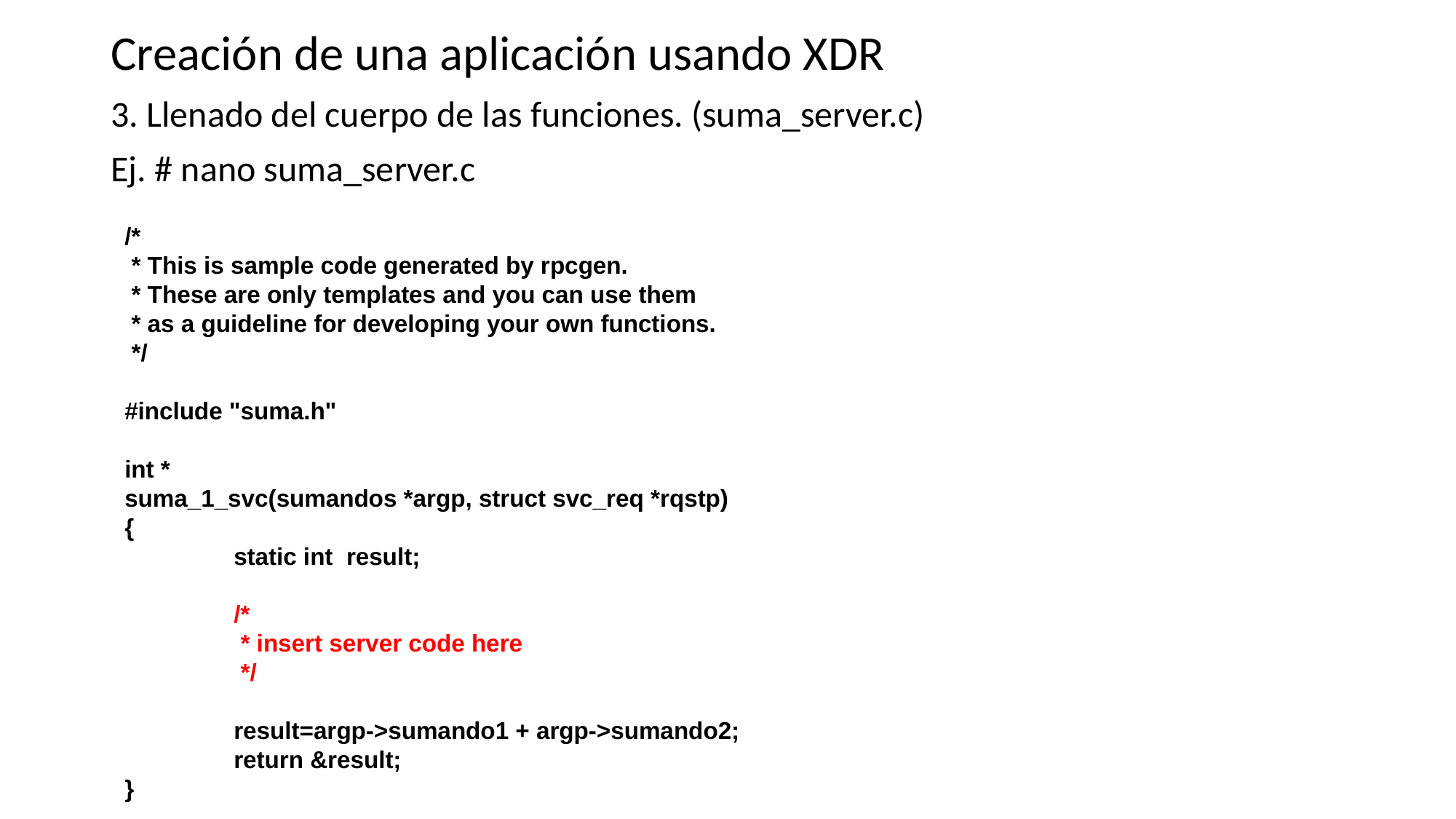

# Creación de una aplicación usando XDR
3. Llenado del cuerpo de las funciones. (suma_server.c)
Ej. # nano suma_server.c

/*
 * This is sample code generated by rpcgen.
 * These are only templates and you can use them
 * as a guideline for developing your own functions.
 */

#include "suma.h"

int *
suma_1_svc(sumandos *argp, struct svc_req *rqstp)
{
	static int  result;

	/*
	 * insert server code here
	 */

	result=argp->sumando1 + argp->sumando2;
	return &result;
}